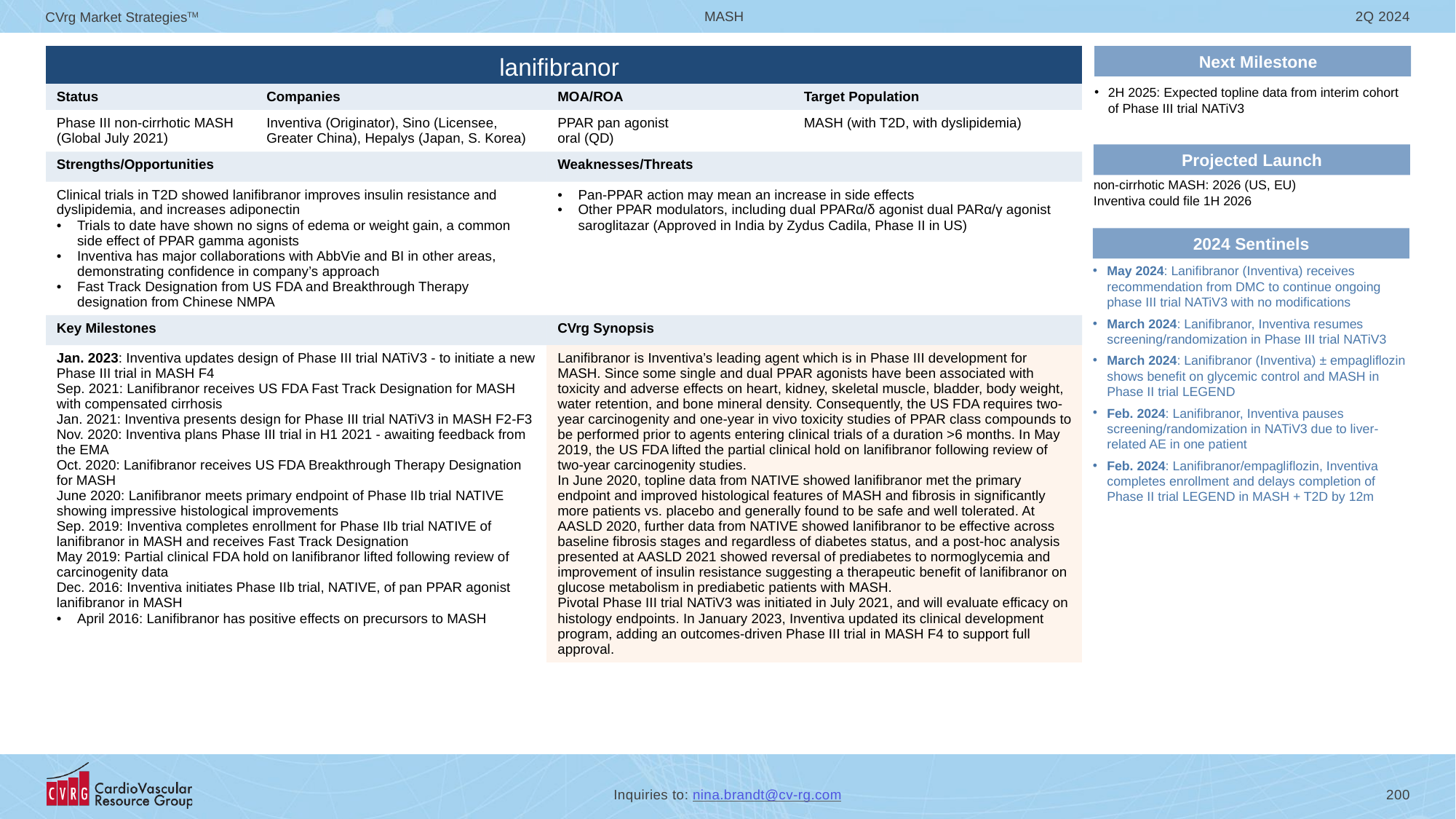

# lanifibranor
Next Milestone
|  |  |  |  |
| --- | --- | --- | --- |
| Status | Companies | MOA/ROA | Target Population |
| Phase III non-cirrhotic MASH (Global July 2021) | Inventiva (Originator), Sino (Licensee, Greater China), Hepalys (Japan, S. Korea) | PPAR pan agonist oral (QD) | MASH (with T2D, with dyslipidemia) |
| Strengths/Opportunities |  | Weaknesses/Threats |  |
| Clinical trials in T2D showed lanifibranor improves insulin resistance and dyslipidemia, and increases adiponectin Trials to date have shown no signs of edema or weight gain, a common side effect of PPAR gamma agonists Inventiva has major collaborations with AbbVie and BI in other areas, demonstrating confidence in company’s approach Fast Track Designation from US FDA and Breakthrough Therapy designation from Chinese NMPA |  | Pan-PPAR action may mean an increase in side effects Other PPAR modulators, including dual PPARα/δ agonist dual PARα/γ agonist saroglitazar (Approved in India by Zydus Cadila, Phase II in US) |  |
| Key Milestones |  | CVrg Synopsis |  |
| Jan. 2023: Inventiva updates design of Phase III trial NATiV3 - to initiate a new Phase III trial in MASH F4 Sep. 2021: Lanifibranor receives US FDA Fast Track Designation for MASH with compensated cirrhosis Jan. 2021: Inventiva presents design for Phase III trial NATiV3 in MASH F2-F3 Nov. 2020: Inventiva plans Phase III trial in H1 2021 - awaiting feedback from the EMA Oct. 2020: Lanifibranor receives US FDA Breakthrough Therapy Designation for MASH June 2020: Lanifibranor meets primary endpoint of Phase IIb trial NATIVE showing impressive histological improvements Sep. 2019: Inventiva completes enrollment for Phase IIb trial NATIVE of lanifibranor in MASH and receives Fast Track Designation May 2019: Partial clinical FDA hold on lanifibranor lifted following review of carcinogenity data Dec. 2016: Inventiva initiates Phase IIb trial, NATIVE, of pan PPAR agonist lanifibranor in MASH April 2016: Lanifibranor has positive effects on precursors to MASH |  | Lanifibranor is Inventiva’s leading agent which is in Phase III development for MASH. Since some single and dual PPAR agonists have been associated with toxicity and adverse effects on heart, kidney, skeletal muscle, bladder, body weight, water retention, and bone mineral density. Consequently, the US FDA requires two-year carcinogenity and one-year in vivo toxicity studies of PPAR class compounds to be performed prior to agents entering clinical trials of a duration >6 months. In May 2019, the US FDA lifted the partial clinical hold on lanifibranor following review of two-year carcinogenity studies. In June 2020, topline data from NATIVE showed lanifibranor met the primary endpoint and improved histological features of MASH and fibrosis in significantly more patients vs. placebo and generally found to be safe and well tolerated. At AASLD 2020, further data from NATIVE showed lanifibranor to be effective across baseline fibrosis stages and regardless of diabetes status, and a post-hoc analysis presented at AASLD 2021 showed reversal of prediabetes to normoglycemia and improvement of insulin resistance suggesting a therapeutic benefit of lanifibranor on glucose metabolism in prediabetic patients with MASH. Pivotal Phase III trial NATiV3 was initiated in July 2021, and will evaluate efficacy on histology endpoints. In January 2023, Inventiva updated its clinical development program, adding an outcomes-driven Phase III trial in MASH F4 to support full approval. |  |

2H 2025: Expected topline data from interim cohort of Phase III trial NATiV3
Projected Launch
non-cirrhotic MASH: 2026 (US, EU)
Inventiva could file 1H 2026
2024 Sentinels
May 2024: Lanifibranor (Inventiva) receives recommendation from DMC to continue ongoing phase III trial NATiV3 with no modifications
March 2024: Lanifibranor, Inventiva resumes screening/randomization in Phase III trial NATiV3
March 2024: Lanifibranor (Inventiva) ± empagliflozin shows benefit on glycemic control and MASH in Phase II trial LEGEND
Feb. 2024: Lanifibranor, Inventiva pauses screening/randomization in NATiV3 due to liver-related AE in one patient
Feb. 2024: Lanifibranor/empagliflozin, Inventiva completes enrollment and delays completion of Phase II trial LEGEND in MASH + T2D by 12m